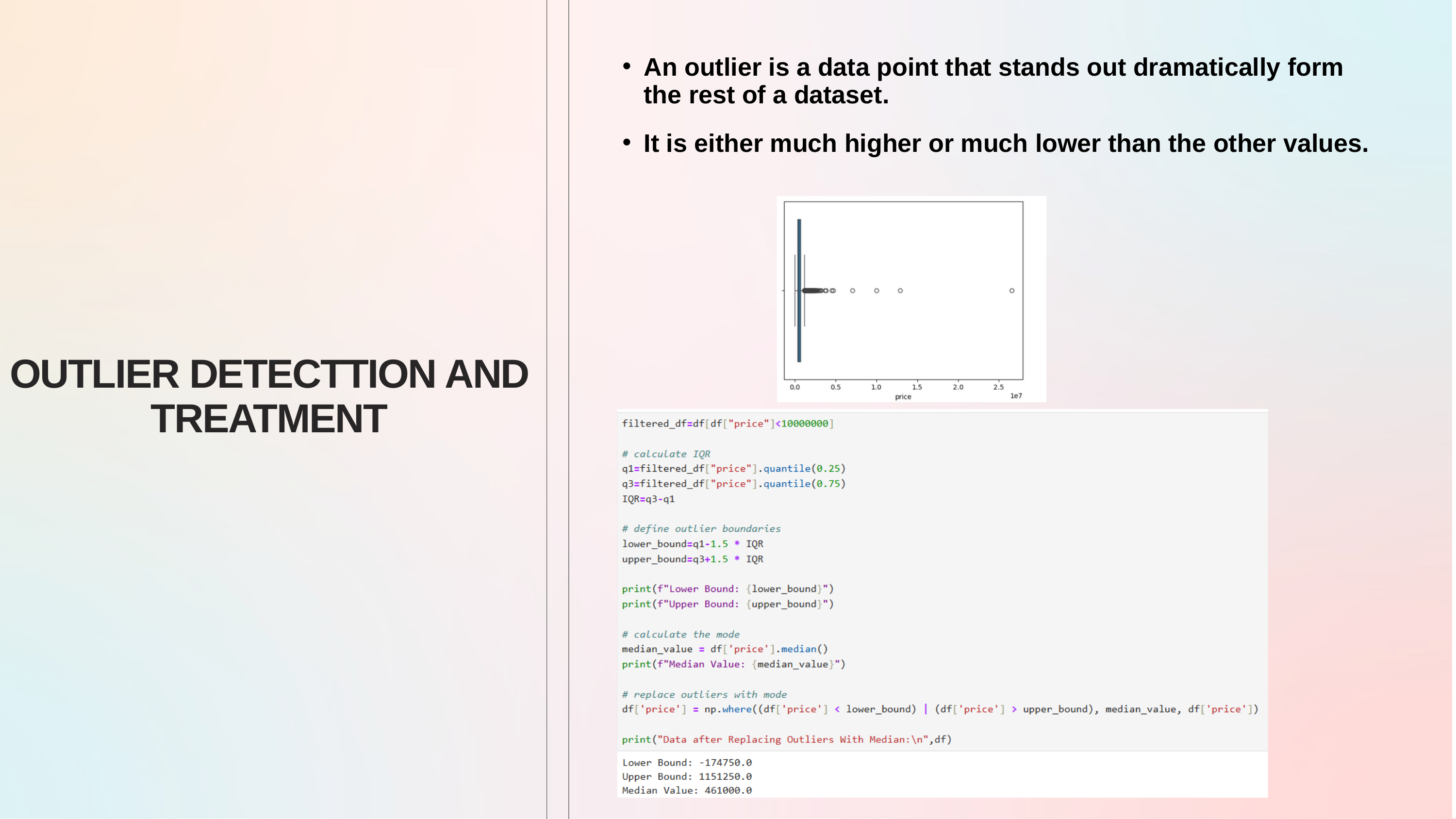

An outlier is a data point that stands out dramatically form the rest of a dataset.
It is either much higher or much lower than the other values.

OUTLIER DETECTTION AND TREATMENT